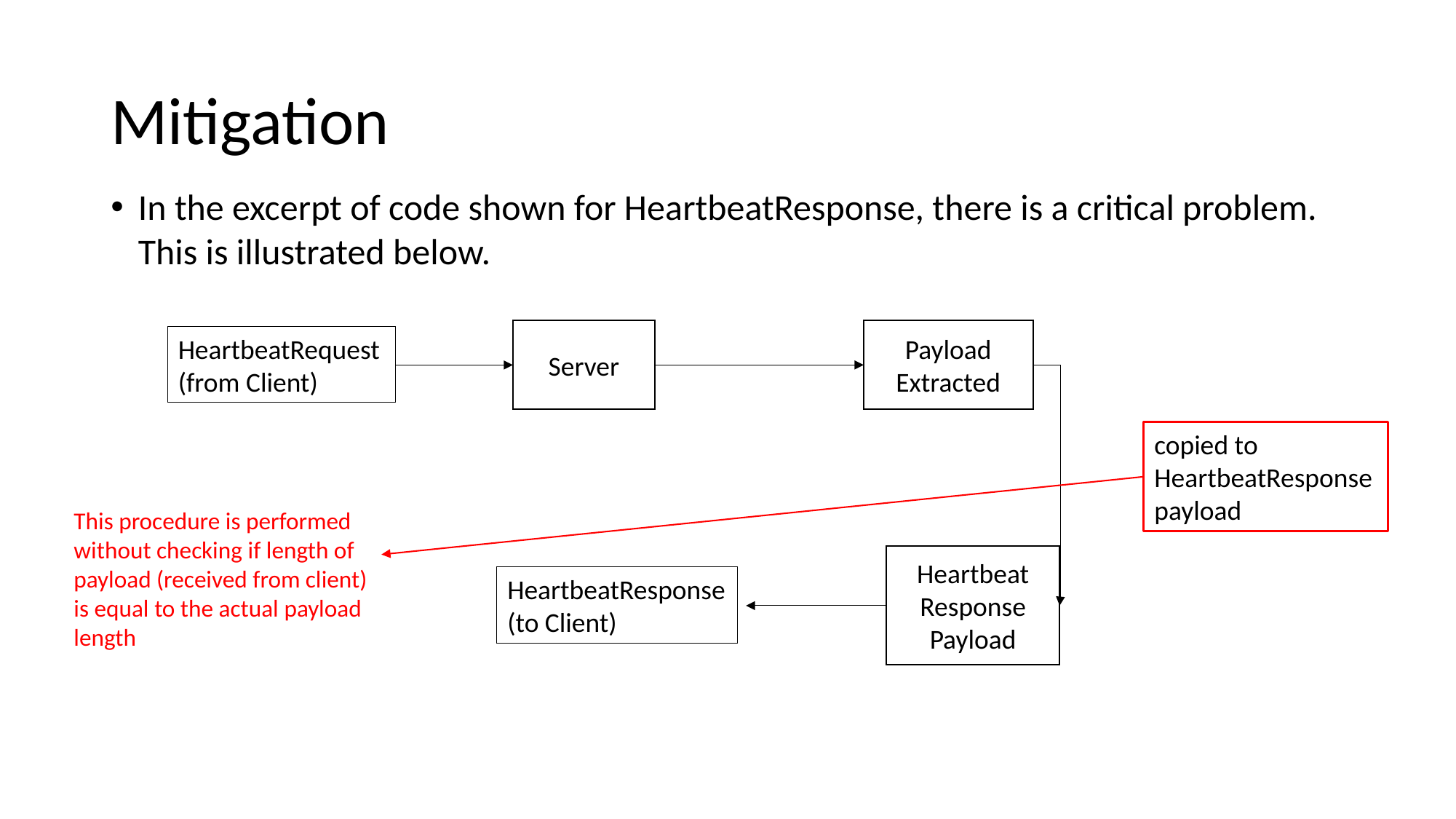

# Mitigation
In the excerpt of code shown for HeartbeatResponse, there is a critical problem. This is illustrated below.

Server
Payload Extracted
HeartbeatRequest (from Client)
copied to HeartbeatResponse payload
This procedure is performed without checking if length of payload (received from client) is equal to the actual payload length
Heartbeat Response Payload
HeartbeatResponse (to Client)